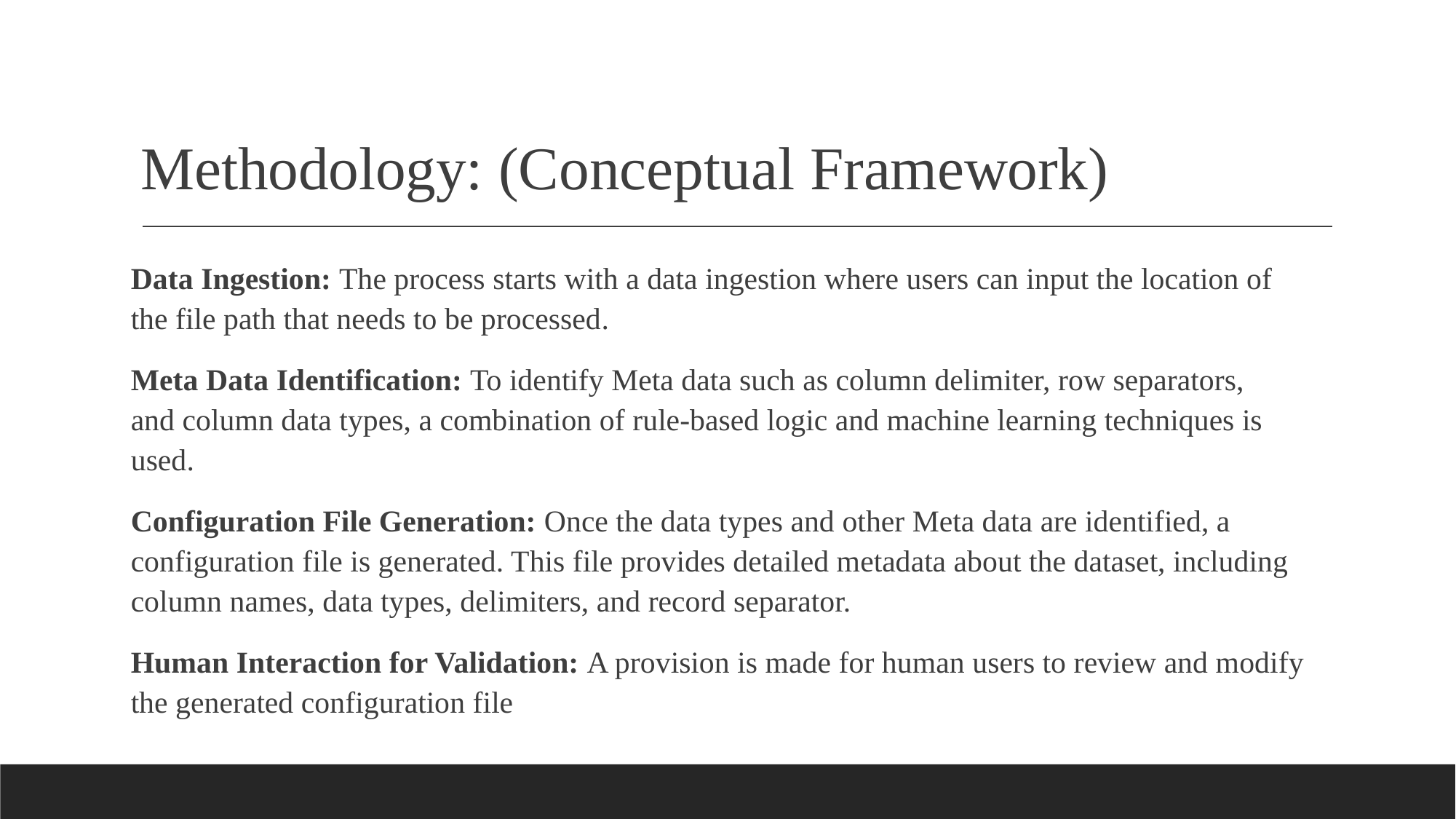

# Methodology: (Conceptual Framework)
Data Ingestion: The process starts with a data ingestion where users can input the location of the file path that needs to be processed.
Meta Data Identification: To identify Meta data such as column delimiter, row separators, and column data types, a combination of rule-based logic and machine learning techniques is used.
Configuration File Generation: Once the data types and other Meta data are identified, a configuration file is generated. This file provides detailed metadata about the dataset, including column names, data types, delimiters, and record separator.
Human Interaction for Validation: A provision is made for human users to review and modify the generated configuration file